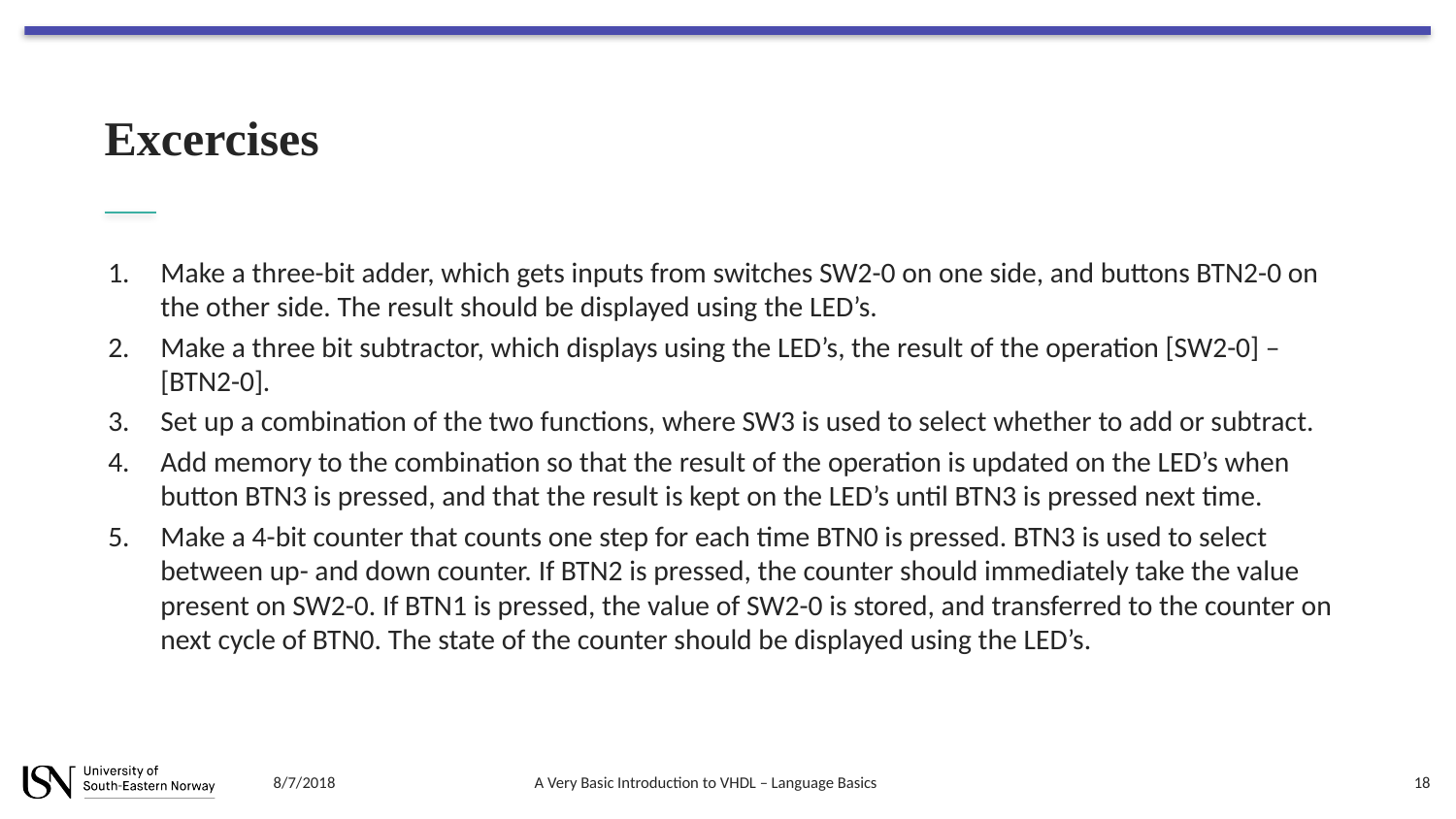

# Excercises
Make a three-bit adder, which gets inputs from switches SW2-0 on one side, and buttons BTN2-0 on the other side. The result should be displayed using the LED’s.
Make a three bit subtractor, which displays using the LED’s, the result of the operation [SW2-0] – [BTN2-0].
Set up a combination of the two functions, where SW3 is used to select whether to add or subtract.
Add memory to the combination so that the result of the operation is updated on the LED’s when button BTN3 is pressed, and that the result is kept on the LED’s until BTN3 is pressed next time.
Make a 4-bit counter that counts one step for each time BTN0 is pressed. BTN3 is used to select between up- and down counter. If BTN2 is pressed, the counter should immediately take the value present on SW2-0. If BTN1 is pressed, the value of SW2-0 is stored, and transferred to the counter on next cycle of BTN0. The state of the counter should be displayed using the LED’s.

8/7/2018
A Very Basic Introduction to VHDL – Language Basics
18